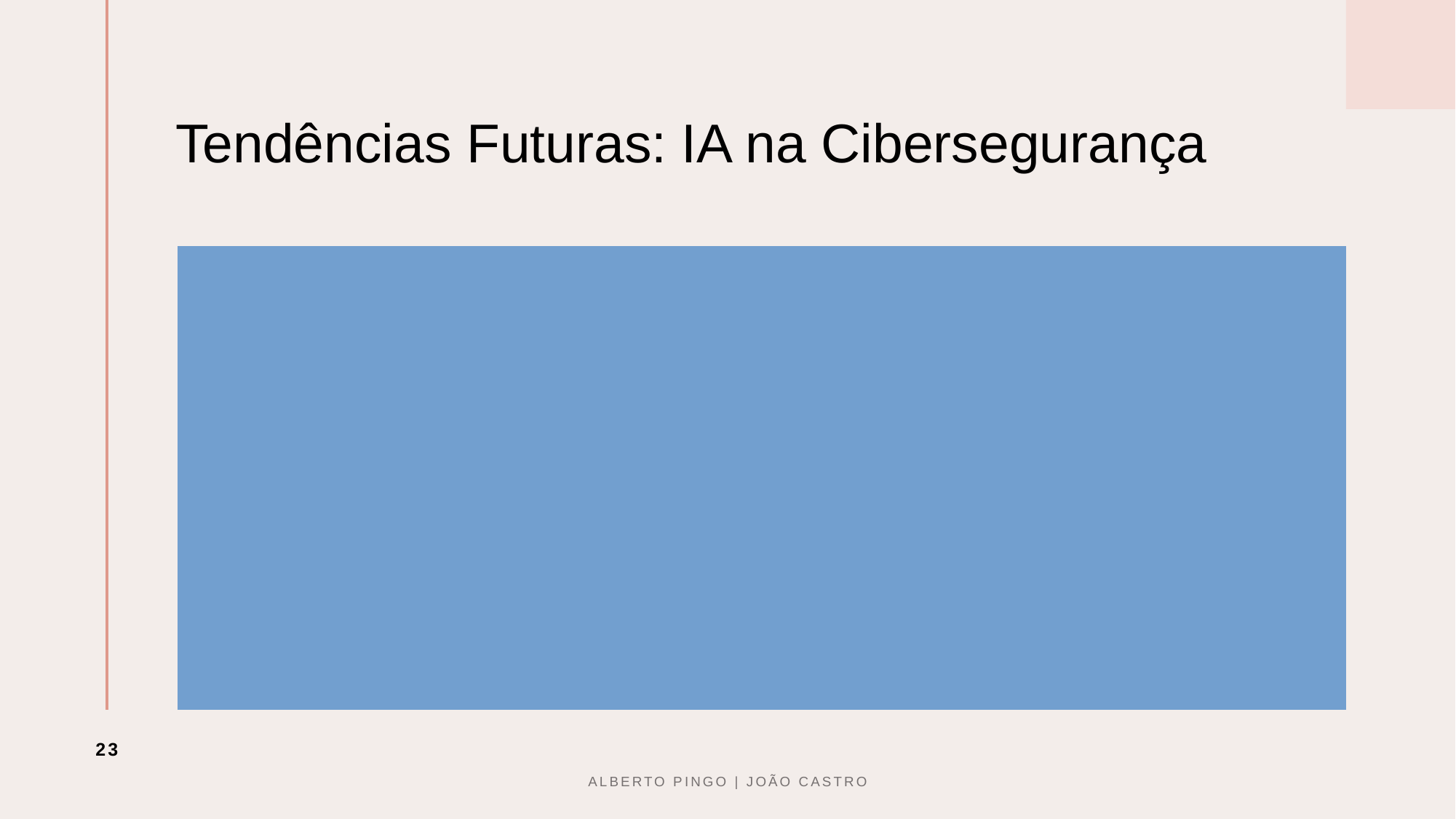

# Tendências Futuras: IA na Cibersegurança

23
Alberto Pingo | João Castro